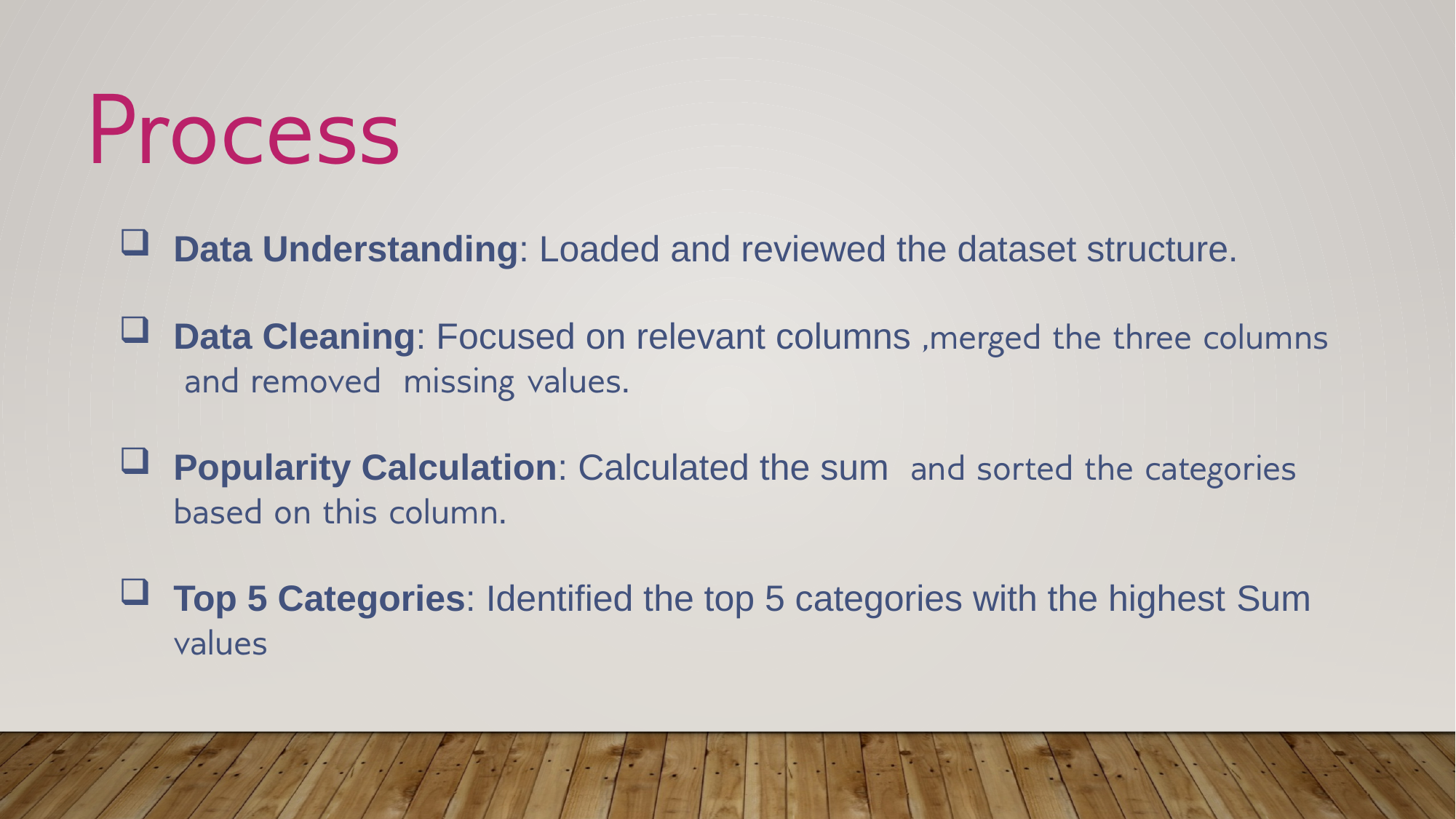

Process
Data Understanding: Loaded and reviewed the dataset structure.

Data Cleaning: Focused on relevant columns ,merged the three columns  and removed  missing values.

Popularity Calculation: Calculated the sum  and sorted the categories based on this column.

Top 5 Categories: Identified the top 5 categories with the highest Sum values